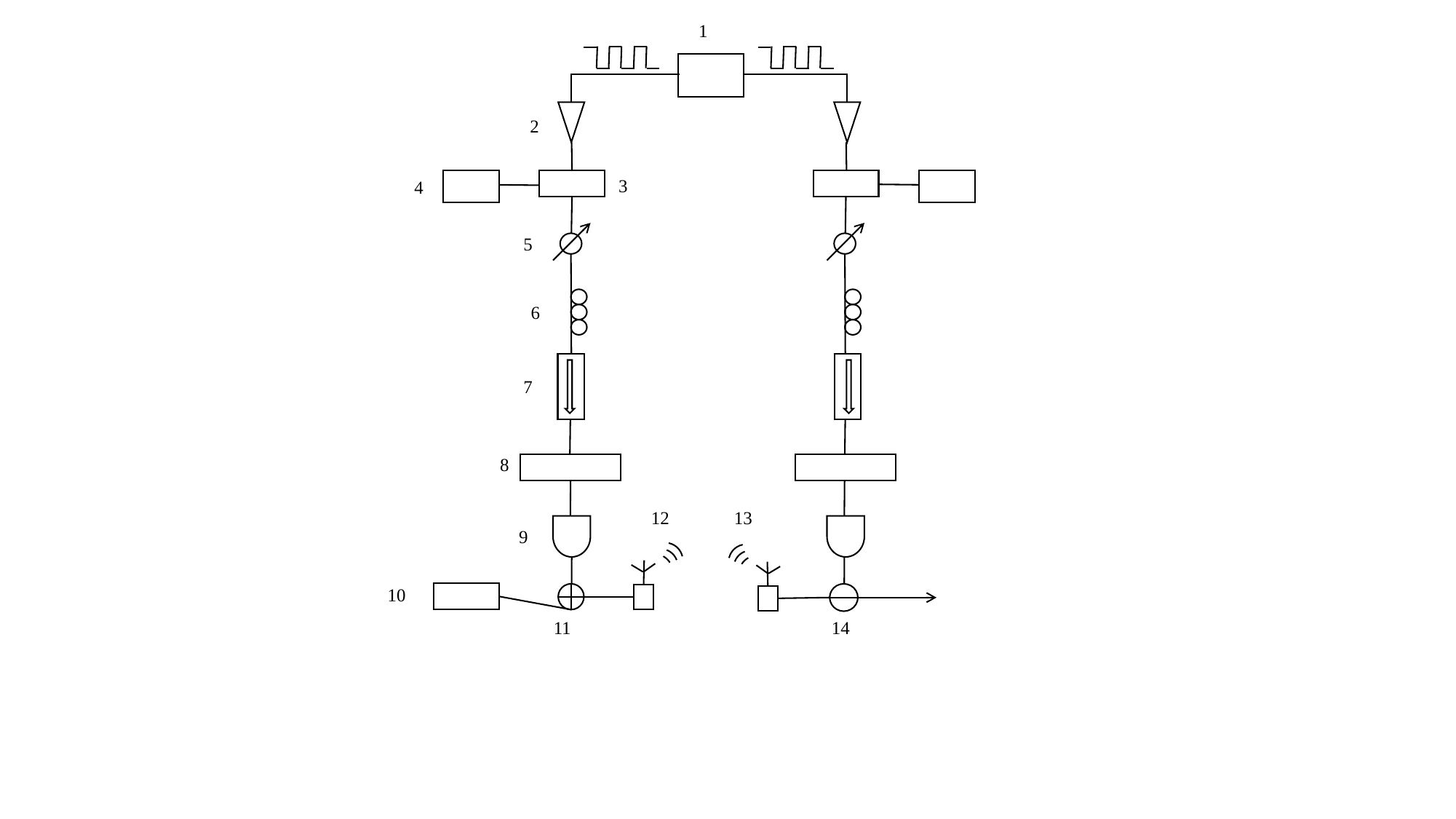

1

2
3
4

5

6

7

8

12
13

9

10

11
14